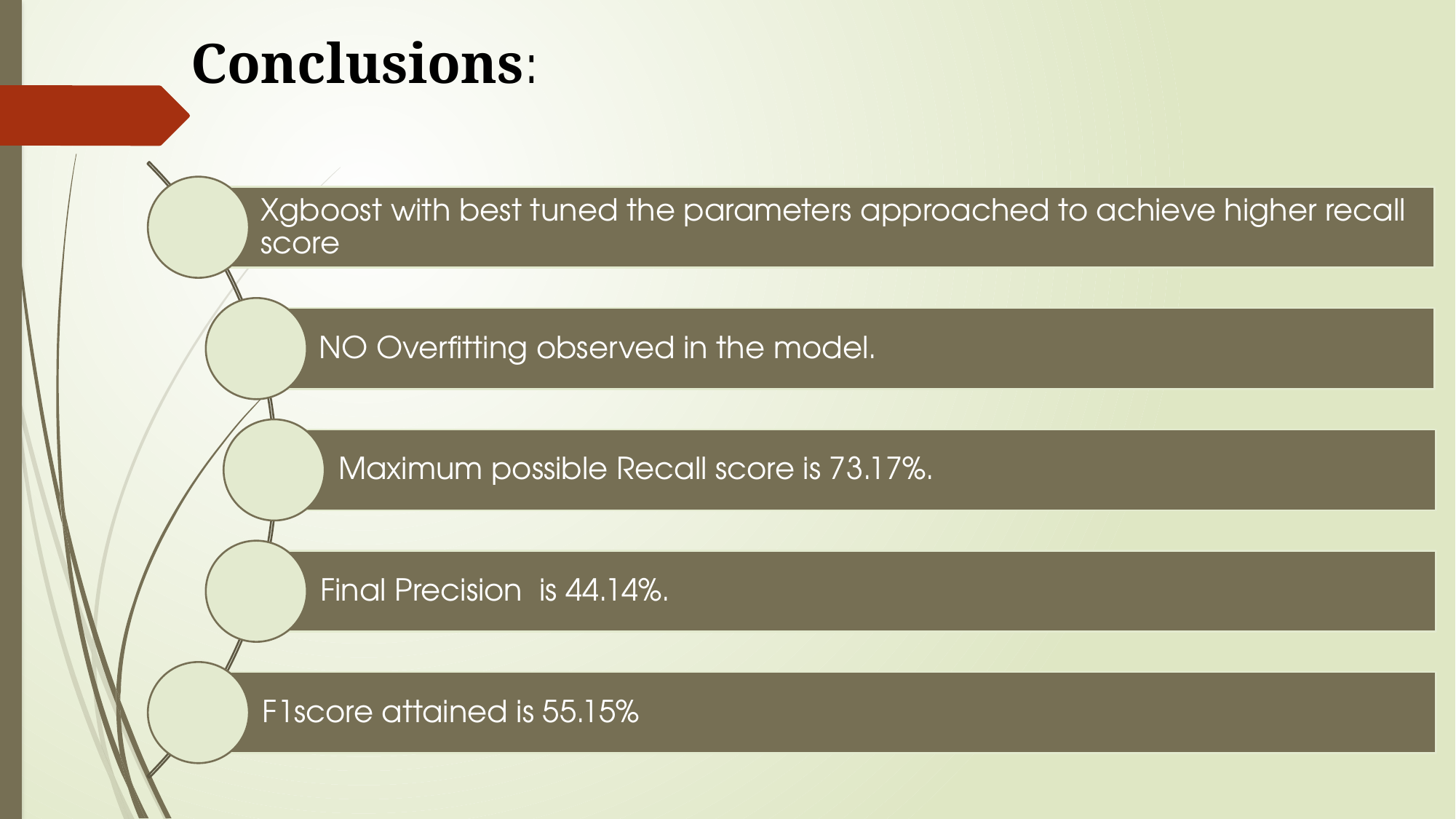

# Conclusions:
Xgboost with best tuned the parameters approached to achieve higher recall score
NO Overfitting observed in the model.
Maximum possible Recall score is 73.17%.
Final Precision  is 44.14%.
F1score attained is 55.15%